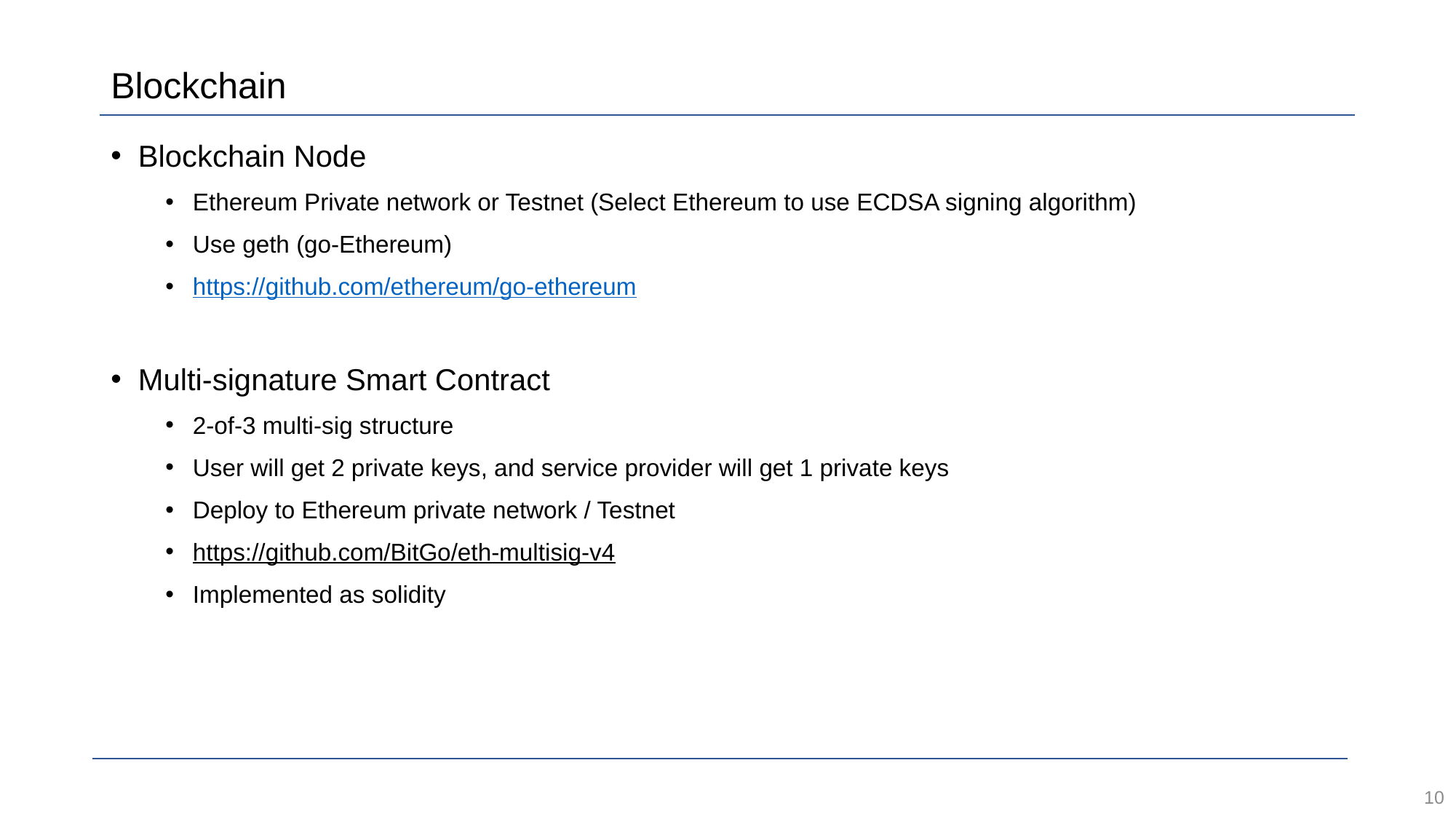

# Blockchain
Blockchain Node
Ethereum Private network or Testnet (Select Ethereum to use ECDSA signing algorithm)
Use geth (go-Ethereum)
https://github.com/ethereum/go-ethereum

Multi-signature Smart Contract
2-of-3 multi-sig structure
User will get 2 private keys, and service provider will get 1 private keys
Deploy to Ethereum private network / Testnet
https://github.com/BitGo/eth-multisig-v4
Implemented as solidity
10